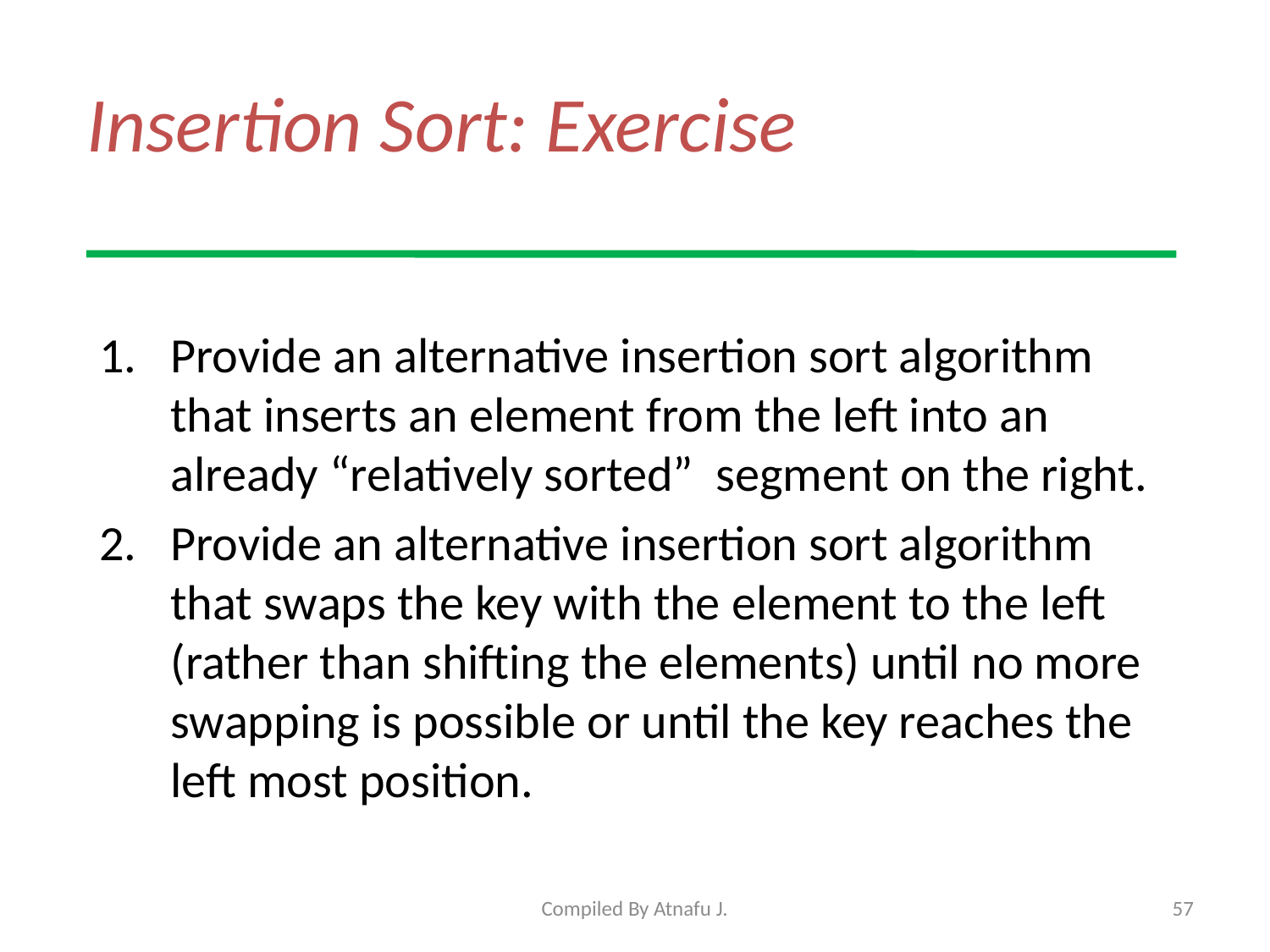

# Insertion Sort: Exercise
Provide an alternative insertion sort algorithm that inserts an element from the left into an already “relatively sorted”  segment on the right.
Provide an alternative insertion sort algorithm that swaps the key with the element to the left (rather than shifting the elements) until no more swapping is possible or until the key reaches the left most position.

Compiled By Atnafu J.
57